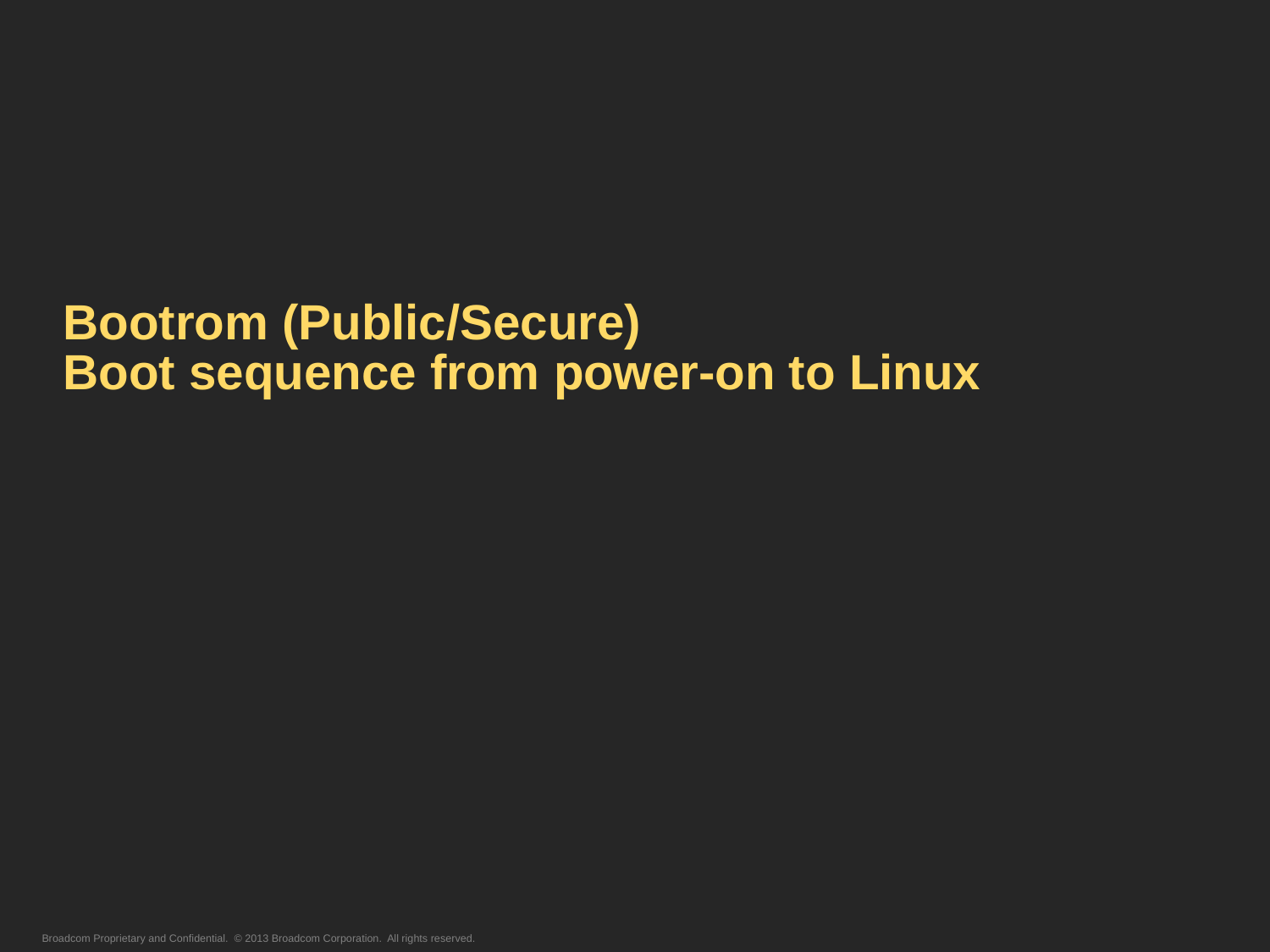

# Bootrom (Public/Secure) Boot sequence from power-on to Linux

Broadcom Proprietary and Confidential.  © 2013 Broadcom Corporation.  All rights reserved.